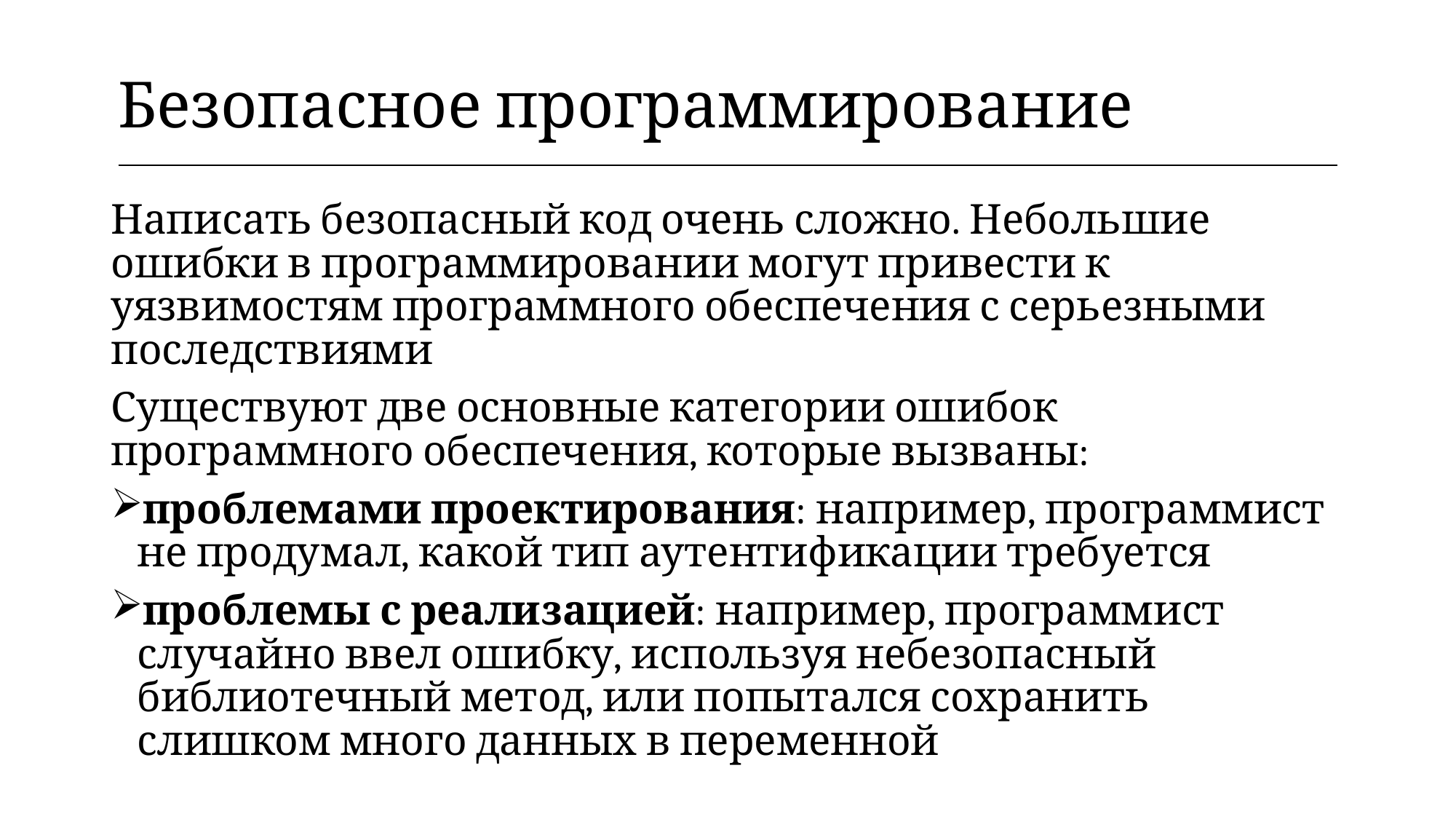

| Безопасное программирование |
| --- |
Написать безопасный код очень сложно. Небольшие ошибки в программировании могут привести к уязвимостям программного обеспечения с серьезными последствиями
Существуют две основные категории ошибок программного обеспечения, которые вызваны:
проблемами проектирования: например, программист не продумал, какой тип аутентификации требуется
проблемы с реализацией: например, программист случайно ввел ошибку, используя небезопасный библиотечный метод, или попытался сохранить слишком много данных в переменной